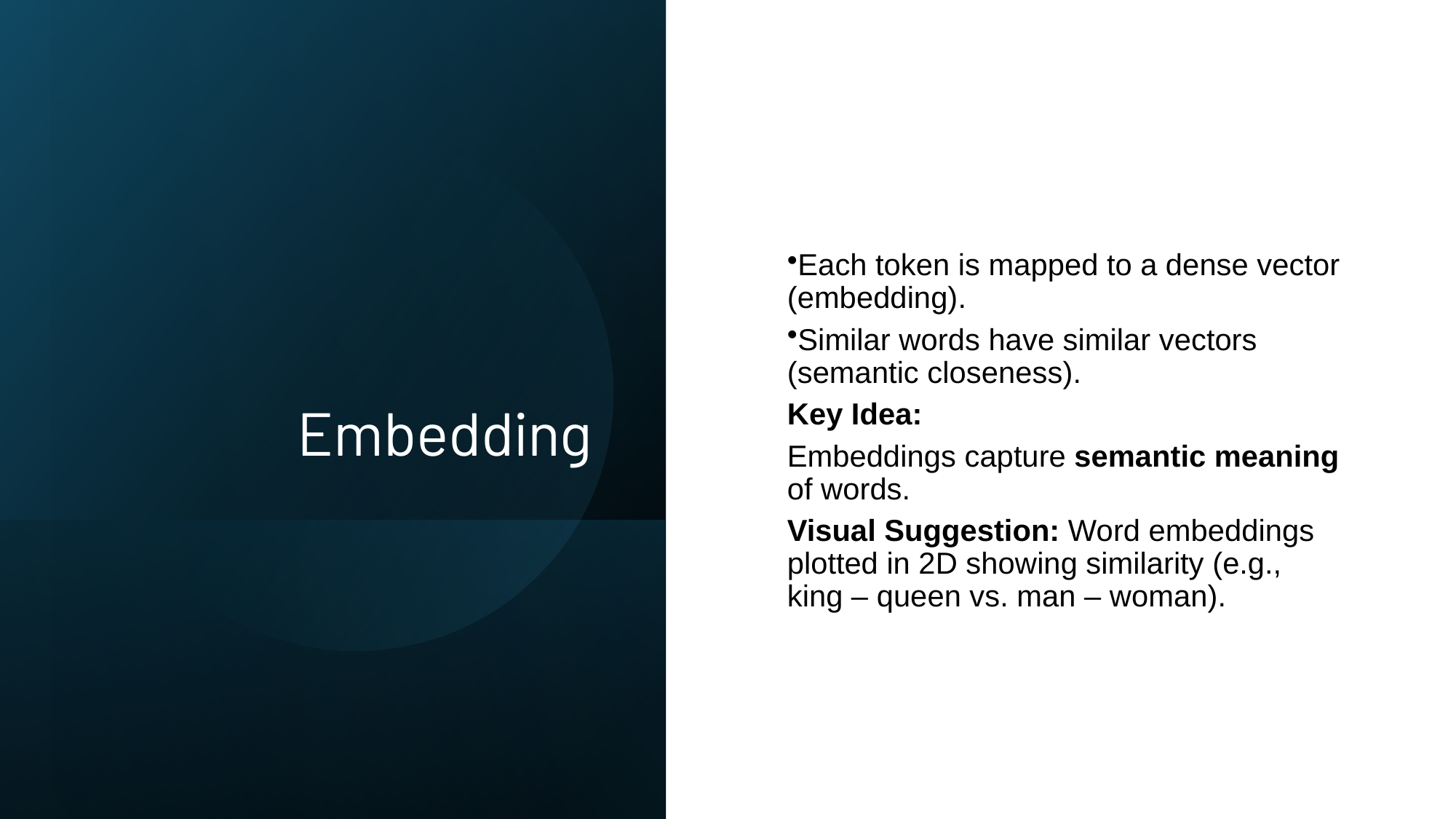

# Embedding

Each token is mapped to a dense vector (embedding).
Similar words have similar vectors (semantic closeness).
Key Idea:
Embeddings capture semantic meaning of words.
Visual Suggestion: Word embeddings plotted in 2D showing similarity (e.g., king – queen vs. man – woman).